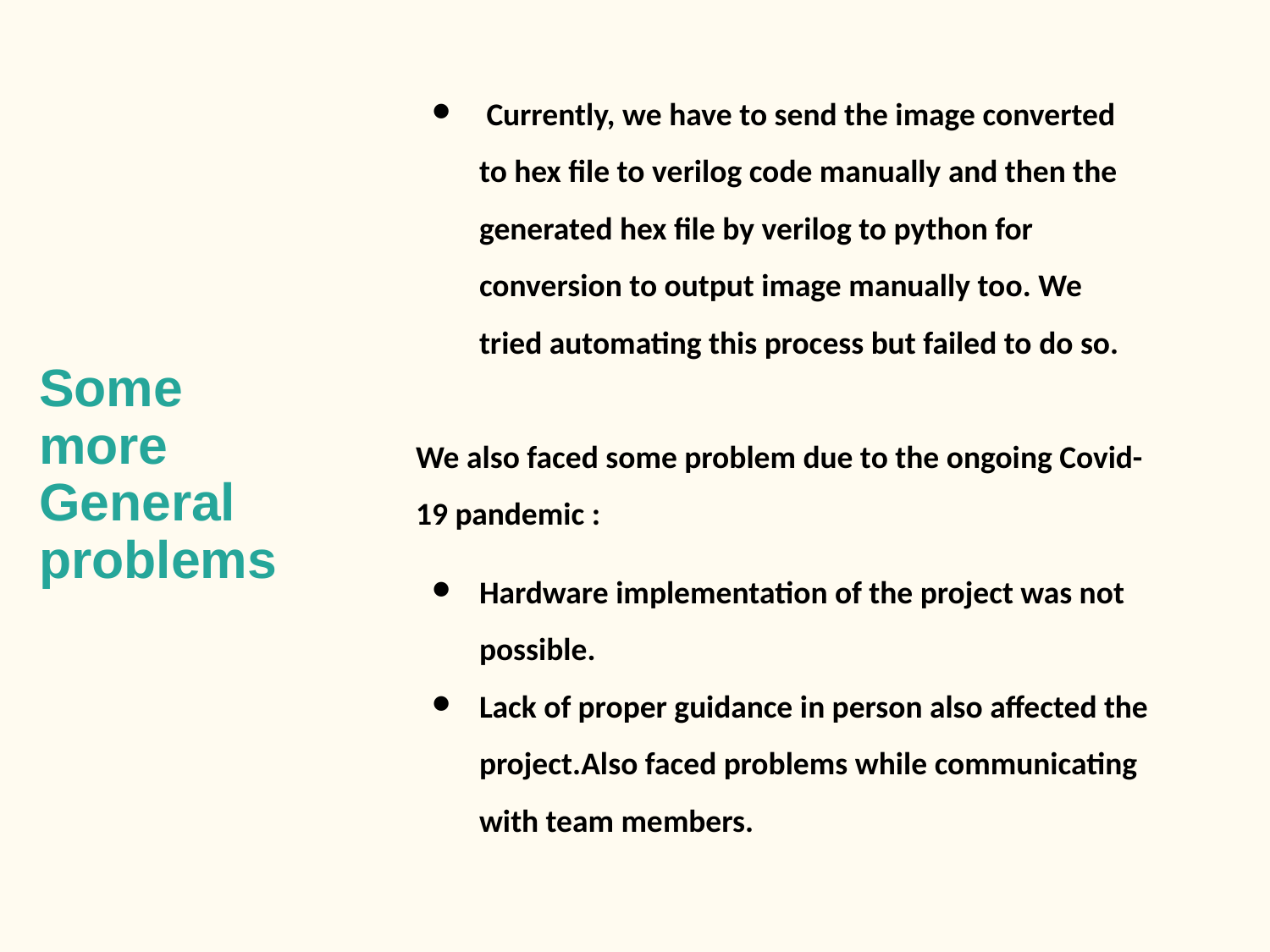

Currently, we have to send the image converted  to hex file to verilog code manually and then the generated hex file by verilog to python for conversion to output image manually too. We tried automating this process but failed to do so.

We also faced some problem due to the ongoing Covid-19 pandemic :
Hardware implementation of the project was not possible.
Lack of proper guidance in person also affected the project.Also faced problems while communicating with team members.

# Some more General problems